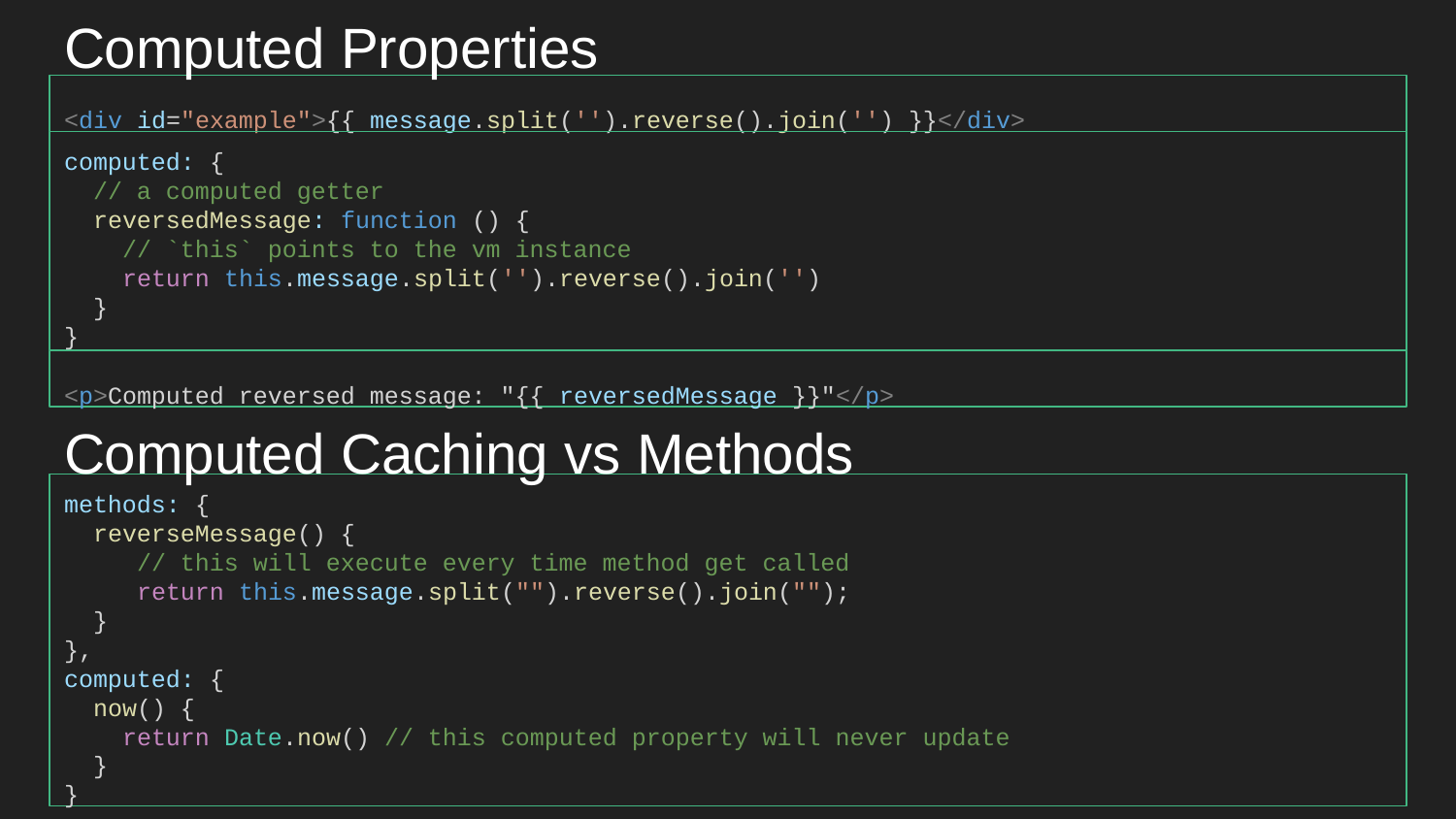

Computed Properties
# <div id="example">{{ message.split('').reverse().join('') }}</div>
computed: {
  // a computed getter
  reversedMessage: function () {
    // `this` points to the vm instance
    return this.message.split('').reverse().join('')
  }
}

<p>Computed reversed message: "{{ reversedMessage }}"</p>

Computed Caching vs Methods
methods: {
  reverseMessage() {
     // this will execute every time method get called
     return this.message.split("").reverse().join("");
  }
},
computed: {
  now() {
    return Date.now() // this computed property will never update
  }
}